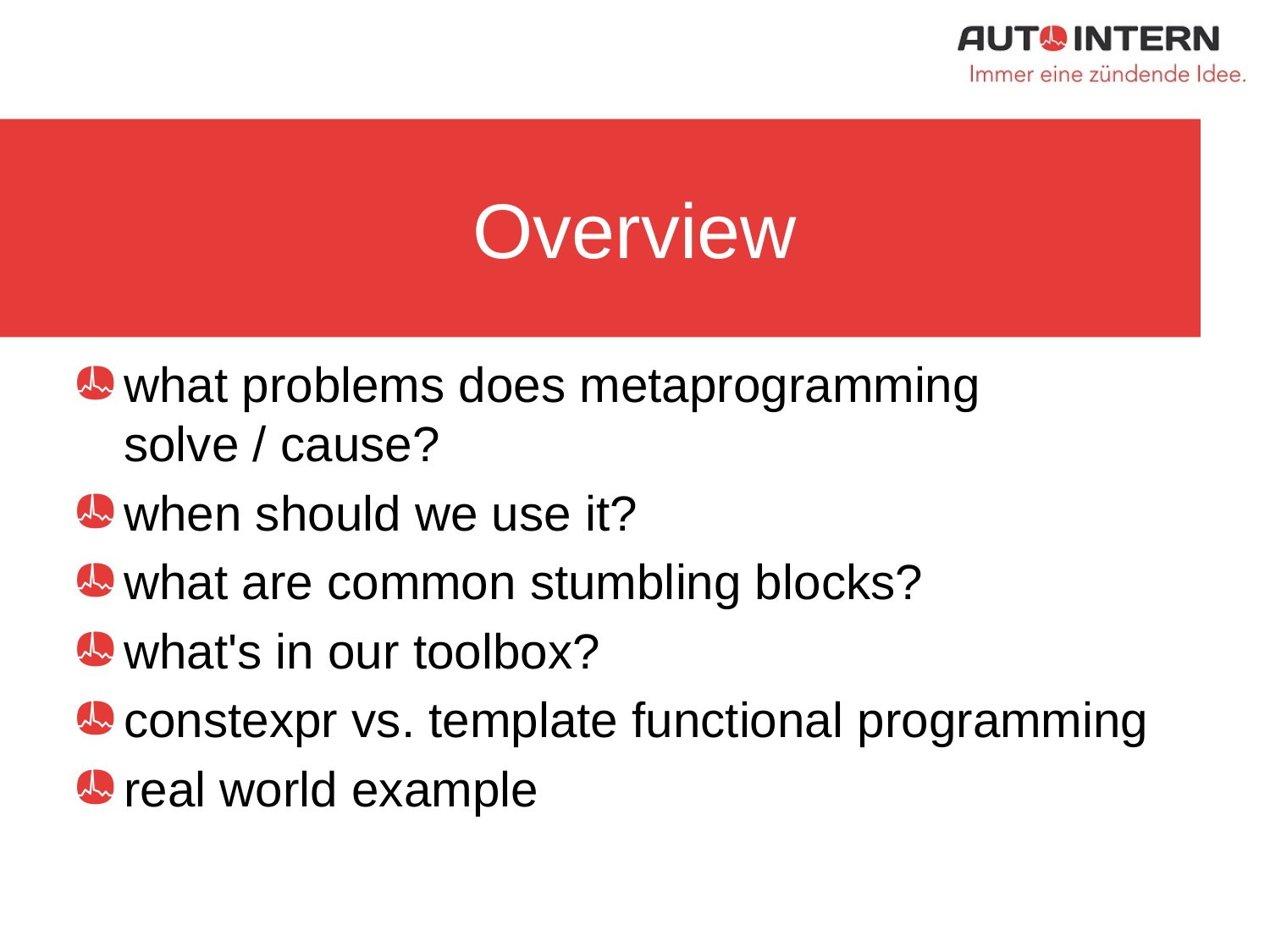

# Overview
what problems does metaprogramming        solve / cause?
when should we use it?
what are common stumbling blocks?
what's in our toolbox?
constexpr vs. template functional programming
real world example